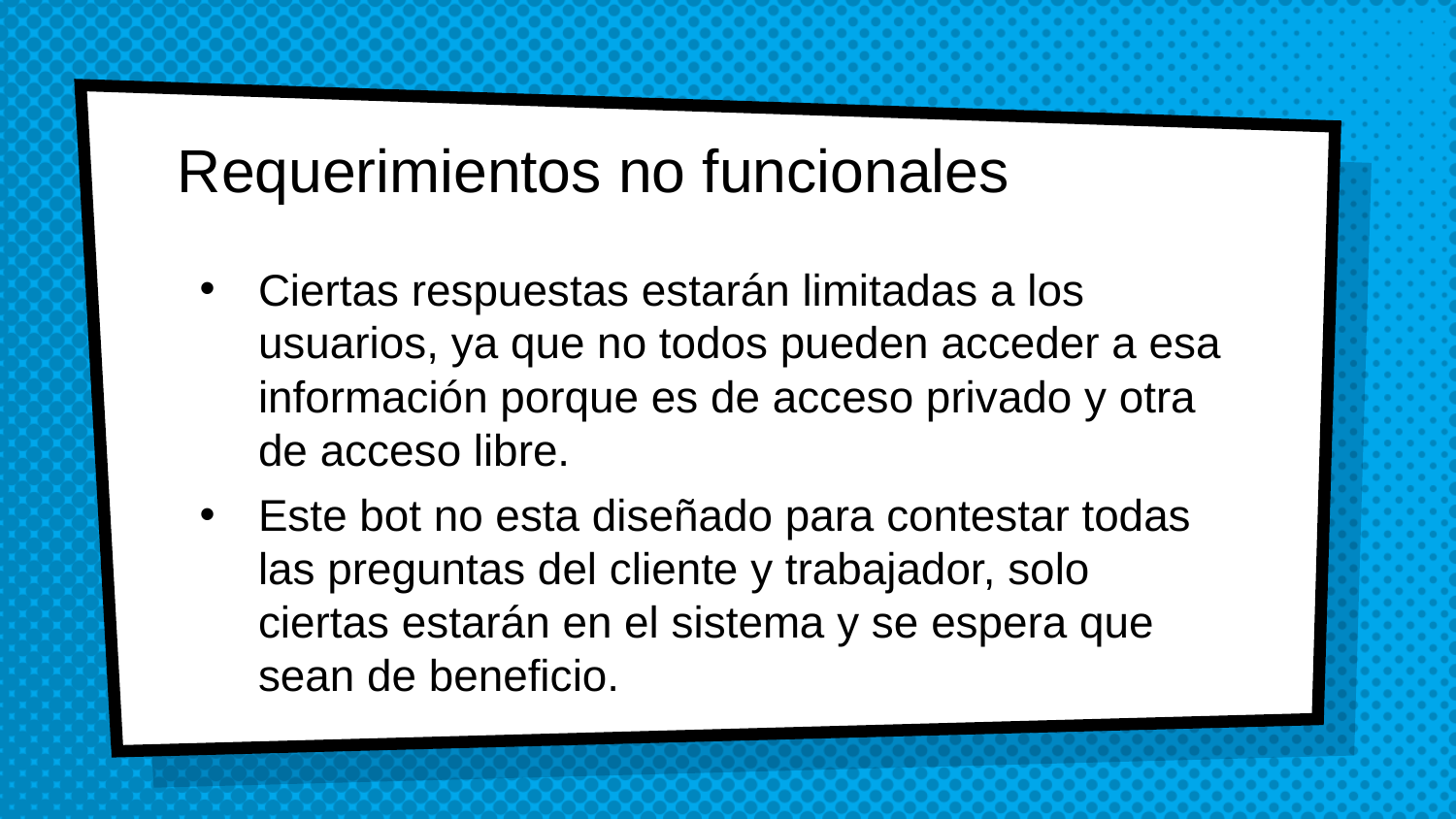

# Requerimientos no funcionales
Ciertas respuestas estarán limitadas a los usuarios, ya que no todos pueden acceder a esa información porque es de acceso privado y otra de acceso libre.
Este bot no esta diseñado para contestar todas las preguntas del cliente y trabajador, solo ciertas estarán en el sistema y se espera que sean de beneficio.